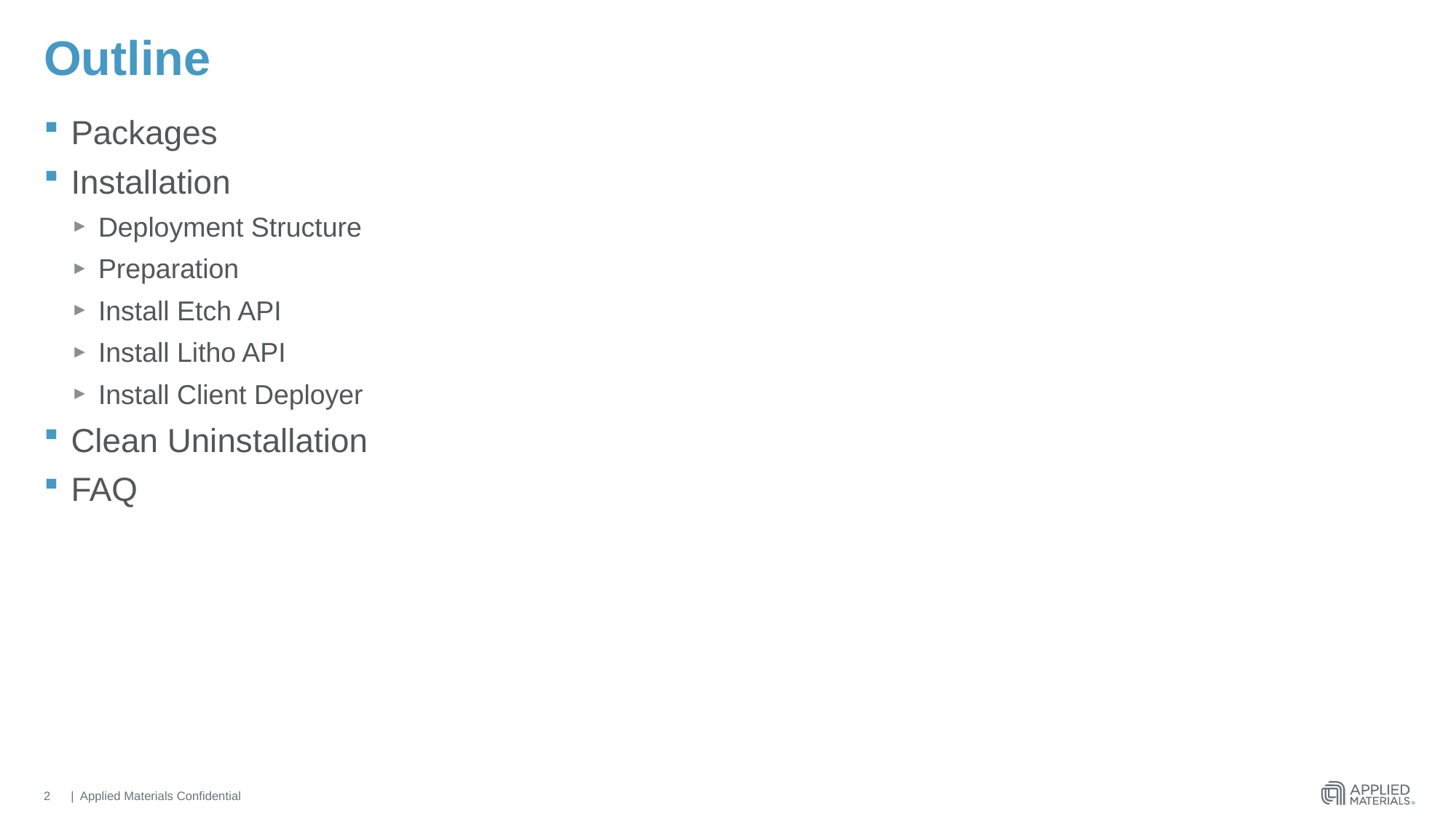

# Outline
Packages
Installation
Deployment Structure
Preparation
Install Etch API
Install Litho API
Install Client Deployer
Clean Uninstallation
FAQ

2